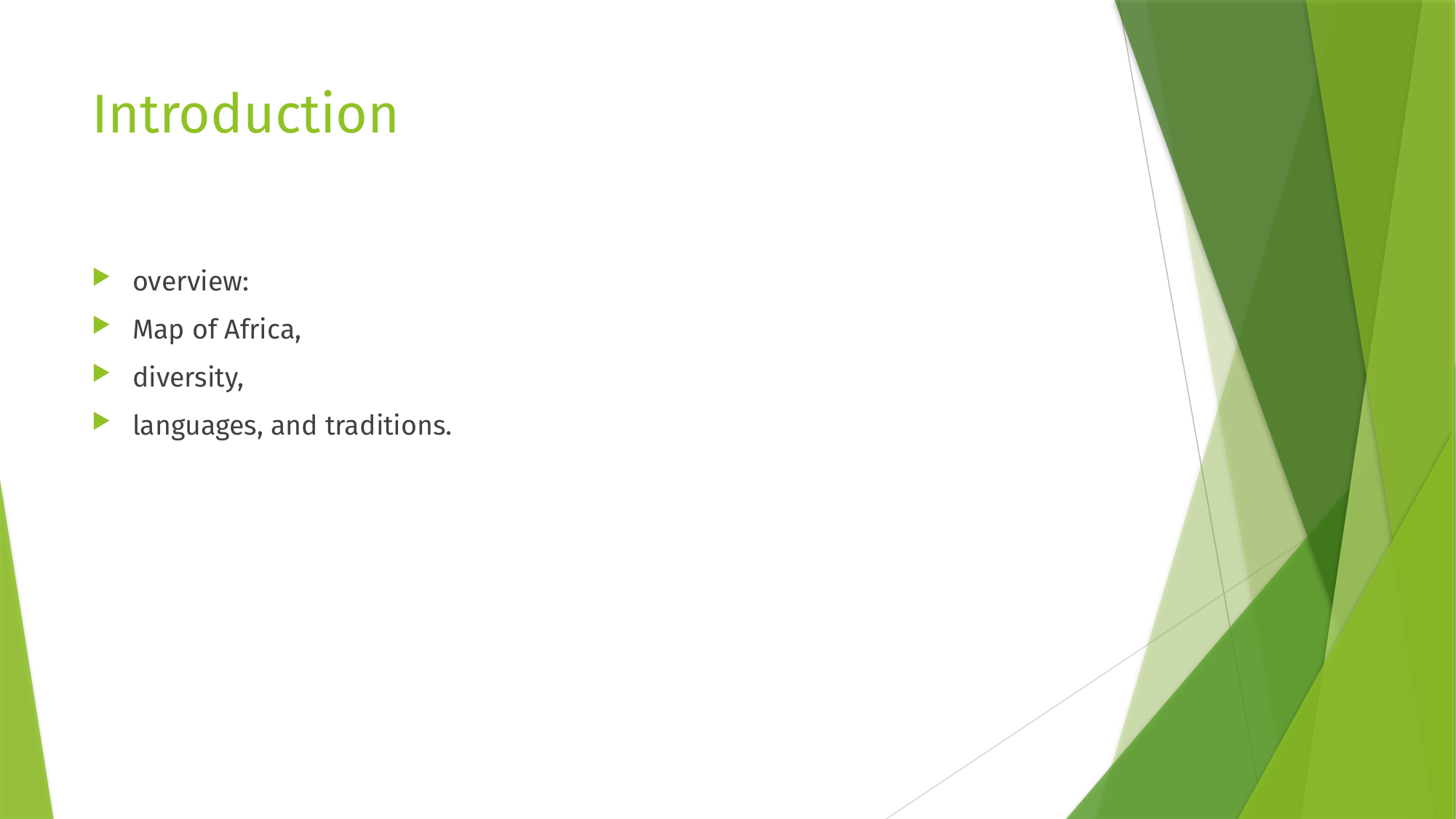

# Introduction
overview:
Map of Africa,
diversity,
languages, and traditions.